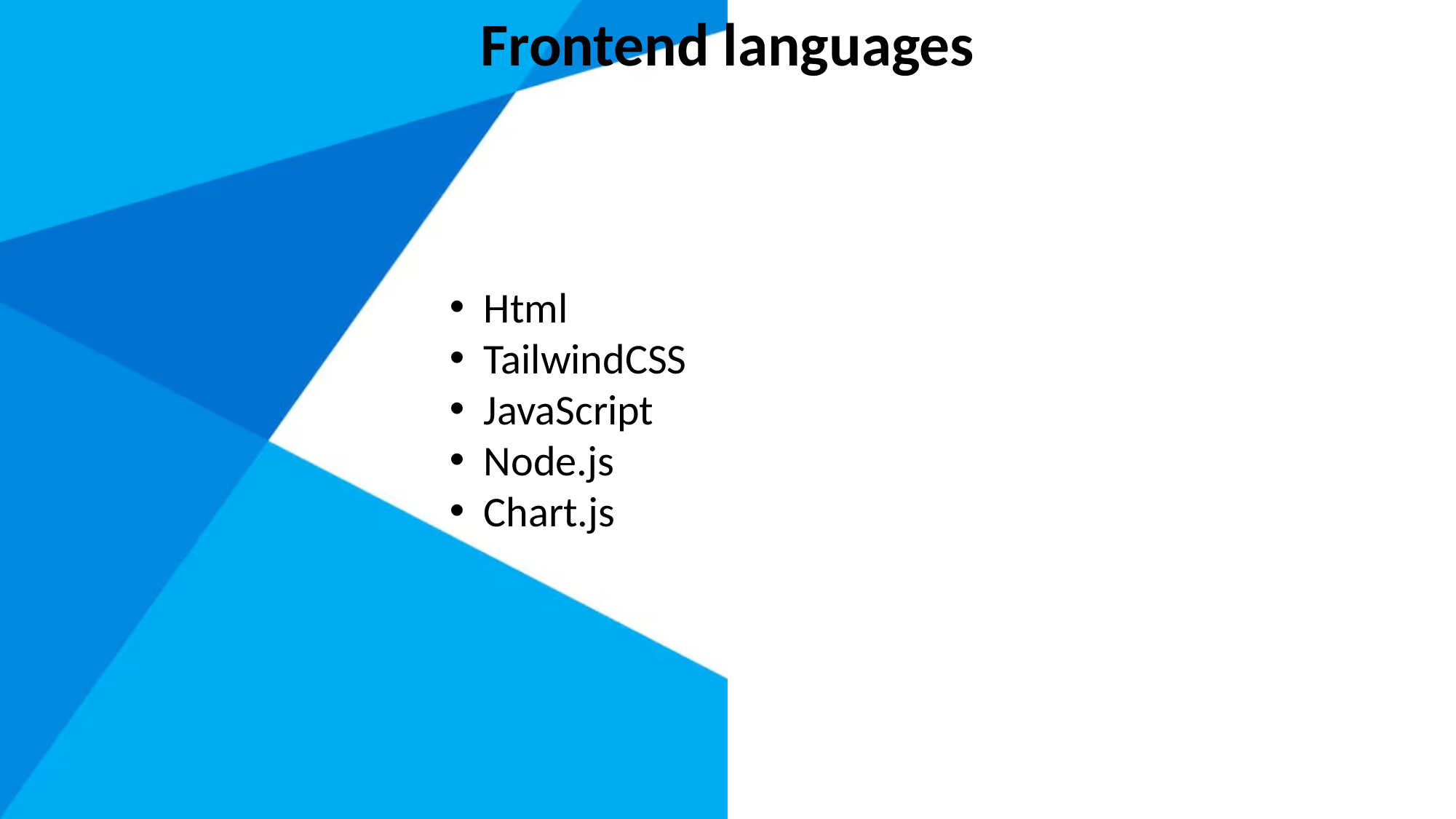

Frontend languages

Html
TailwindCSS
JavaScript
Node.js
Chart.js